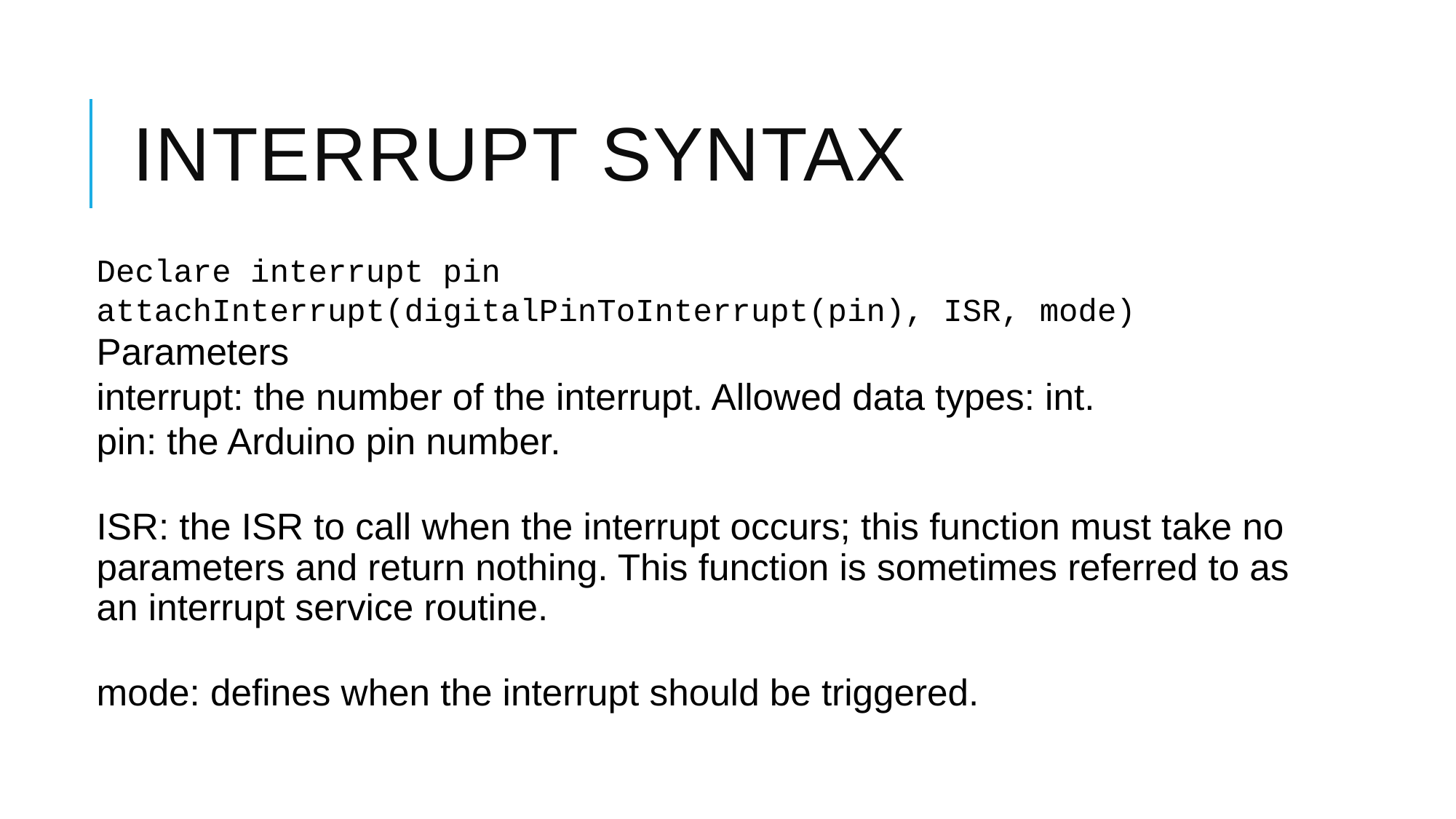

# Interrupt syntax
Declare interrupt pin
attachInterrupt(digitalPinToInterrupt(pin), ISR, mode)
Parameters
interrupt: the number of the interrupt. Allowed data types: int.
pin: the Arduino pin number.
ISR: the ISR to call when the interrupt occurs; this function must take no parameters and return nothing. This function is sometimes referred to as an interrupt service routine.
mode: defines when the interrupt should be triggered.